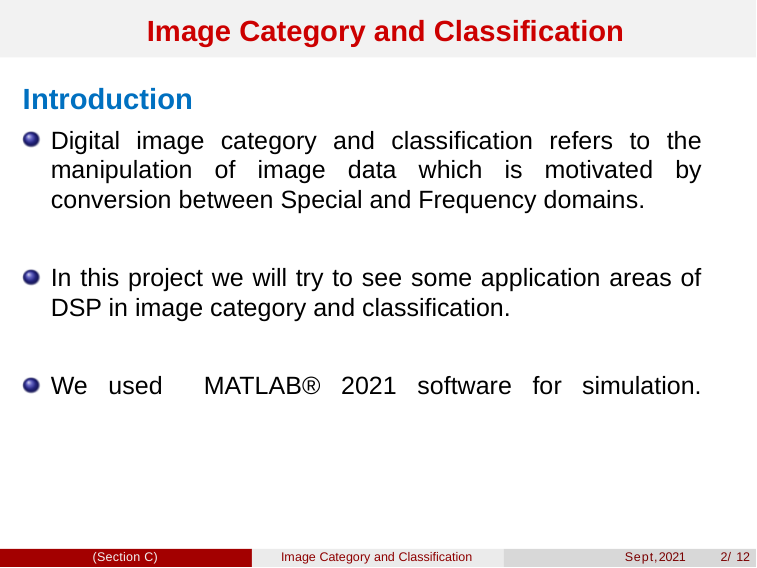

# Image Category and Classification
Introduction
Digital image category and classification refers to the manipulation of image data which is motivated by conversion between Special and Frequency domains.

In this project we will try to see some application areas of DSP in image category and classification.

We used  MATLAB® 2021 software for simulation.

(Section C)

Image Category and Classification
Sept,2021

2/ 12